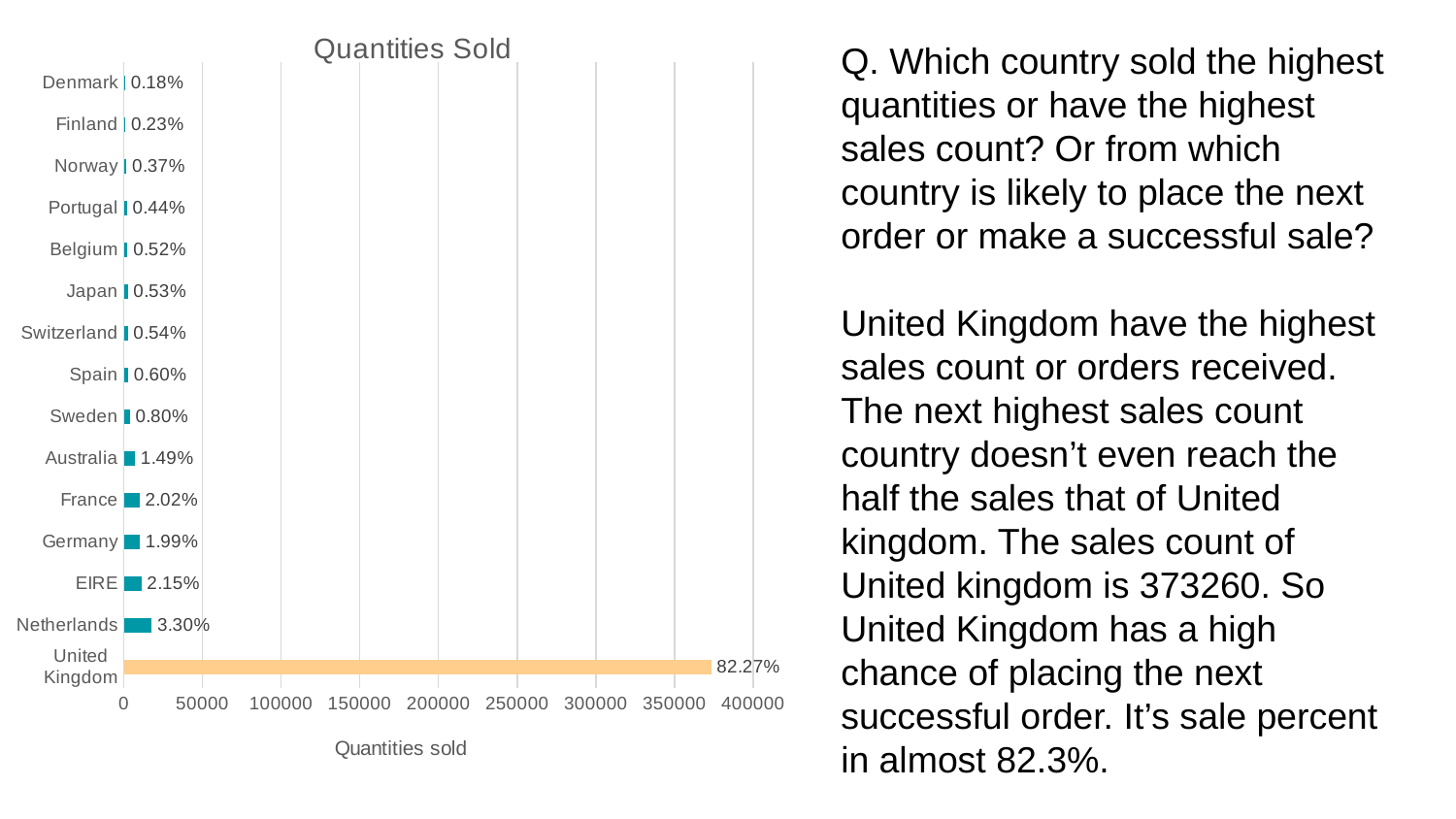

### Chart

| Category |
|---|

### Chart:

| Category | Quantities Sold |
|---|---|
| United Kingdom | 373260.0 |
| Netherlands | 17631.0 |
| EIRE | 11116.0 |
| Germany | 10080.0 |
| France | 9986.0 |
| Australia | 7231.0 |
| Sweden | 3807.0 |
| Spain | 2844.0 |
| Switzerland | 2528.0 |
| Japan | 2504.0 |
| Belgium | 2426.0 |
| Portugal | 2038.0 |
| Norway | 1721.0 |
| Finland | 1050.0 |
| Denmark | 841.0 |
# Q. Which country sold the highest quantities or have the highest sales count? Or from which country is likely to place the next order or make a successful sale?
United Kingdom have the highest sales count or orders received. The next highest sales count country doesn’t even reach the half the sales that of United kingdom. The sales count of United kingdom is 373260. So United Kingdom has a high chance of placing the next successful order. It’s sale percent in almost 82.3%.